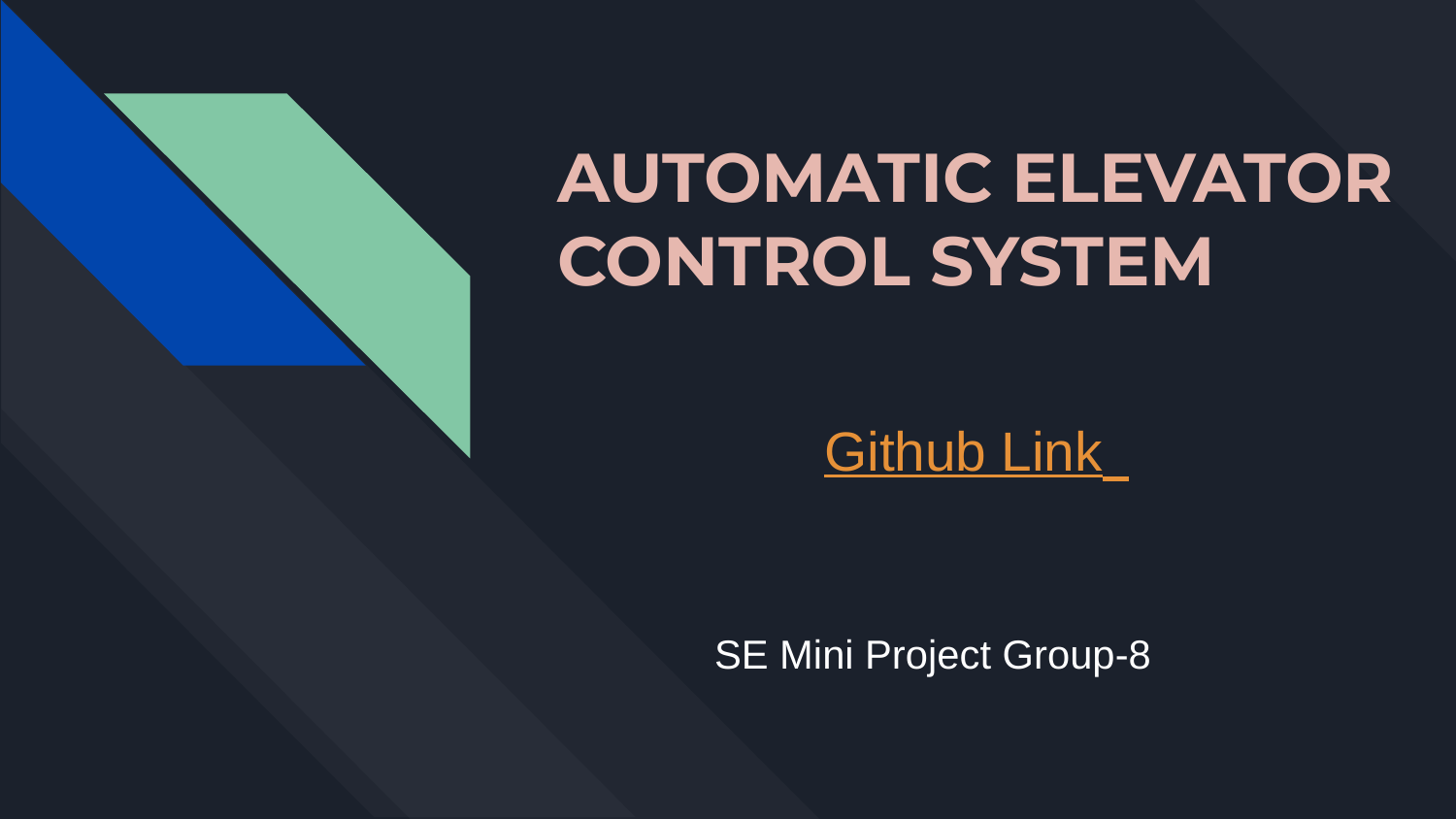

# AUTOMATIC ELEVATOR CONTROL SYSTEM

Github Link
SE Mini Project Group-8